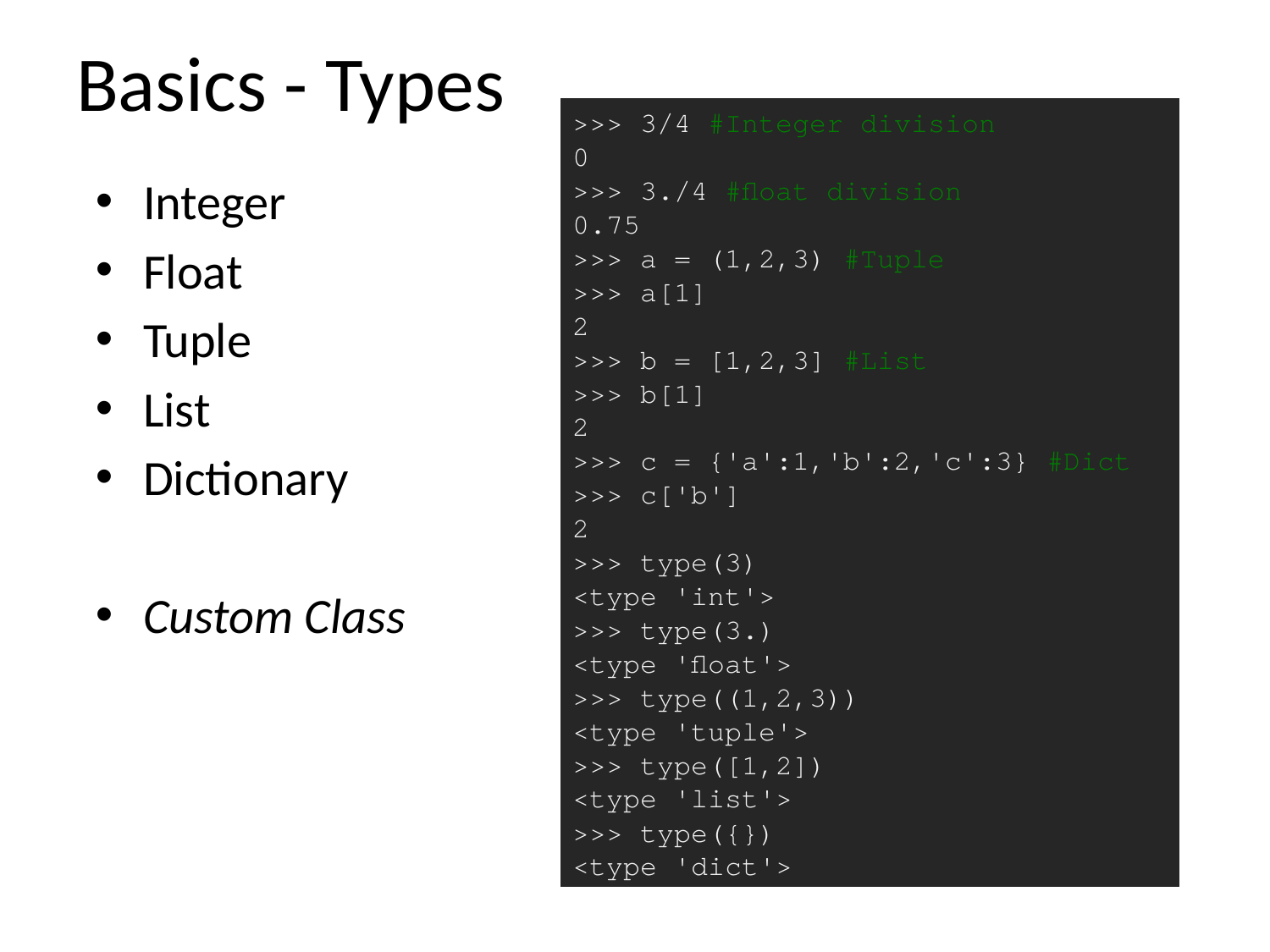

# Basics - Types
>>> 3/4 #Integer division
0
>>> 3./4 #float division
0.75
>>> a = (1,2,3) #Tuple
>>> a[1]
2
>>> b = [1,2,3] #List
>>> b[1]
2
>>> c = {'a':1,'b':2,'c':3} #Dict
>>> c['b']
2
>>> type(3)
<type 'int'>
>>> type(3.)
<type 'float'>
>>> type((1,2,3))
<type 'tuple'>
>>> type([1,2])
<type 'list'>
>>> type({})
<type 'dict'>
Integer
Float
Tuple
List
Dictionary

Custom Class